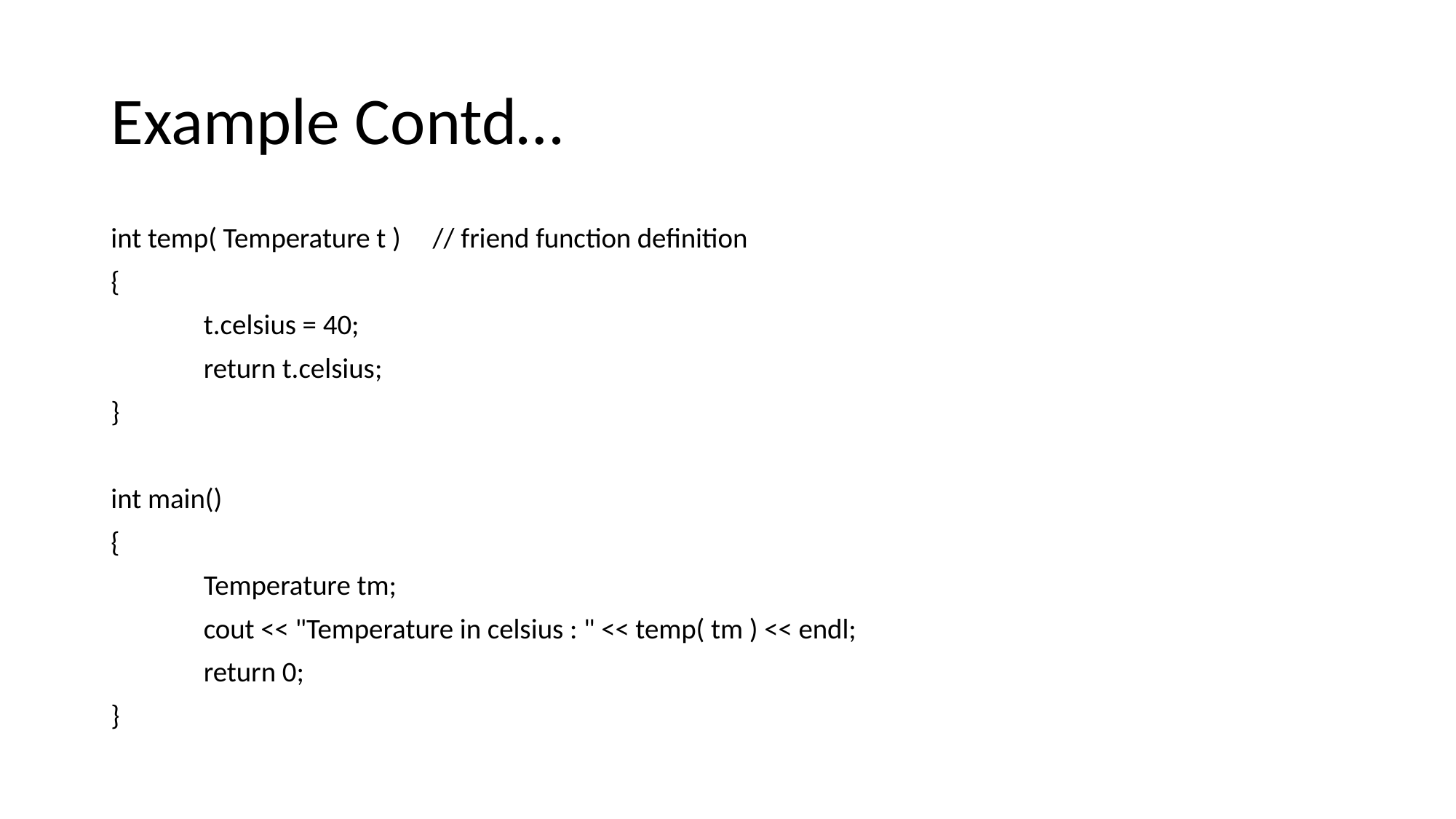

# Example Contd…
int temp( Temperature t )     // friend function definition
{
	t.celsius = 40;
	return t.celsius;
}

int main()
{
	Temperature tm;
	cout << "Temperature in celsius : " << temp( tm ) << endl;
	return 0;
}